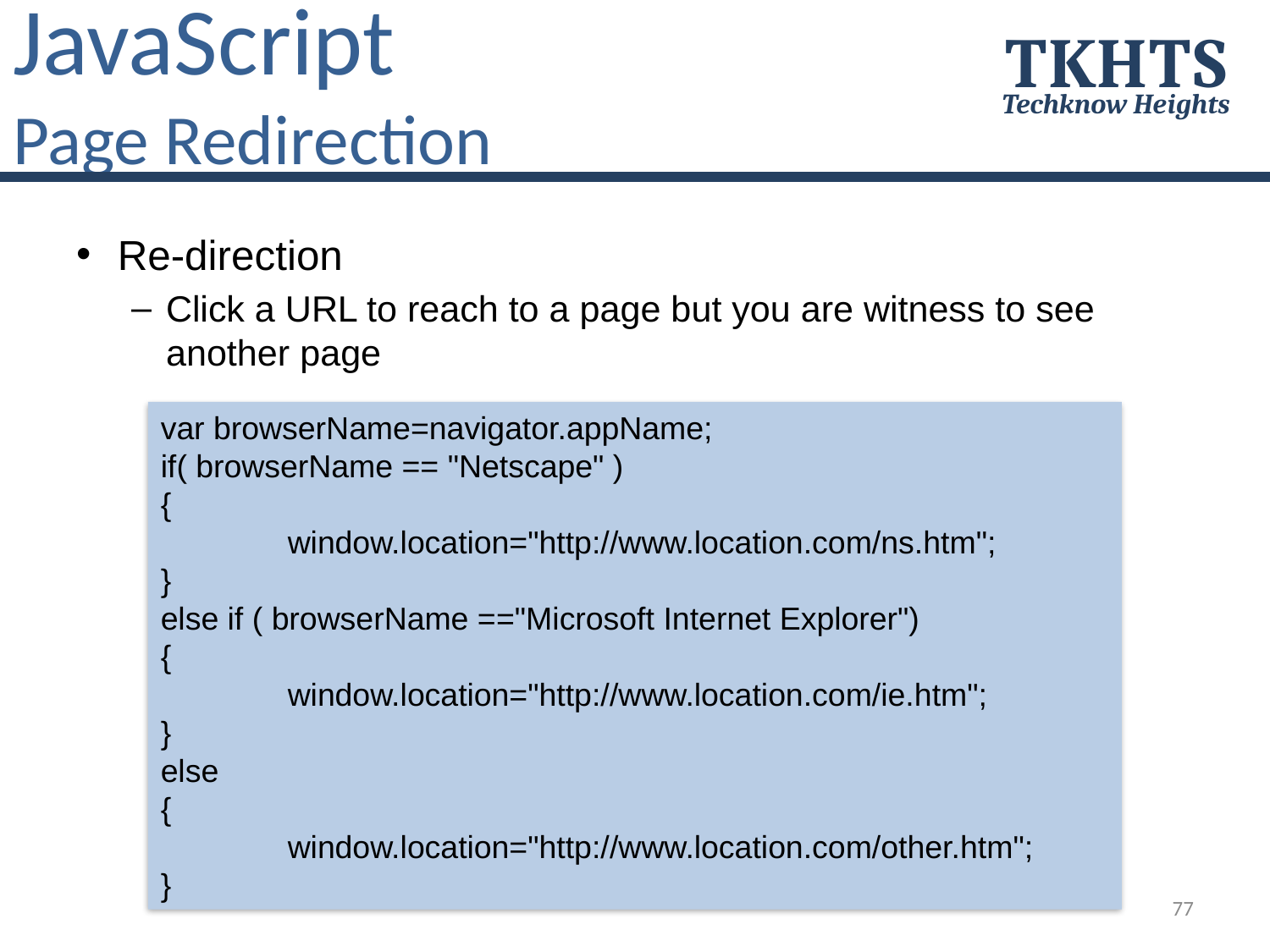

# JavaScript Page Redirection
TKHTS
Techknow Heights

Re-direction
Click a URL to reach to a page but you are witness to see another page

var browserName=navigator.appName;
if( browserName == "Netscape" )
{
	window.location="http://www.location.com/ns.htm";
}
else if ( browserName =="Microsoft Internet Explorer")
{
	window.location="http://www.location.com/ie.htm";
}
else
{
	window.location="http://www.location.com/other.htm";
}
77